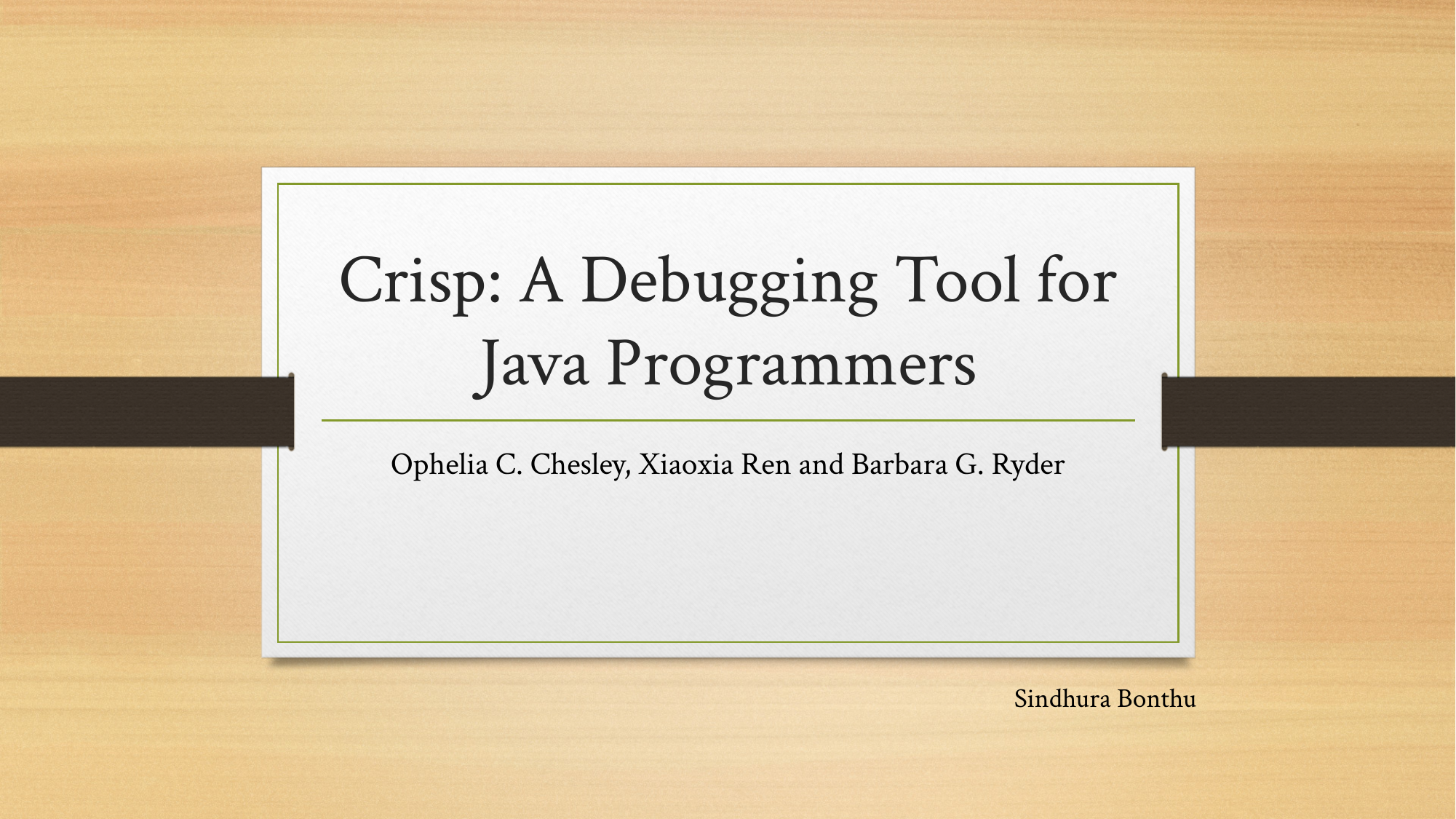

# Crisp: A Debugging Tool for Java Programmers
Ophelia C. Chesley, Xiaoxia Ren and Barbara G. Ryder
Sindhura Bonthu